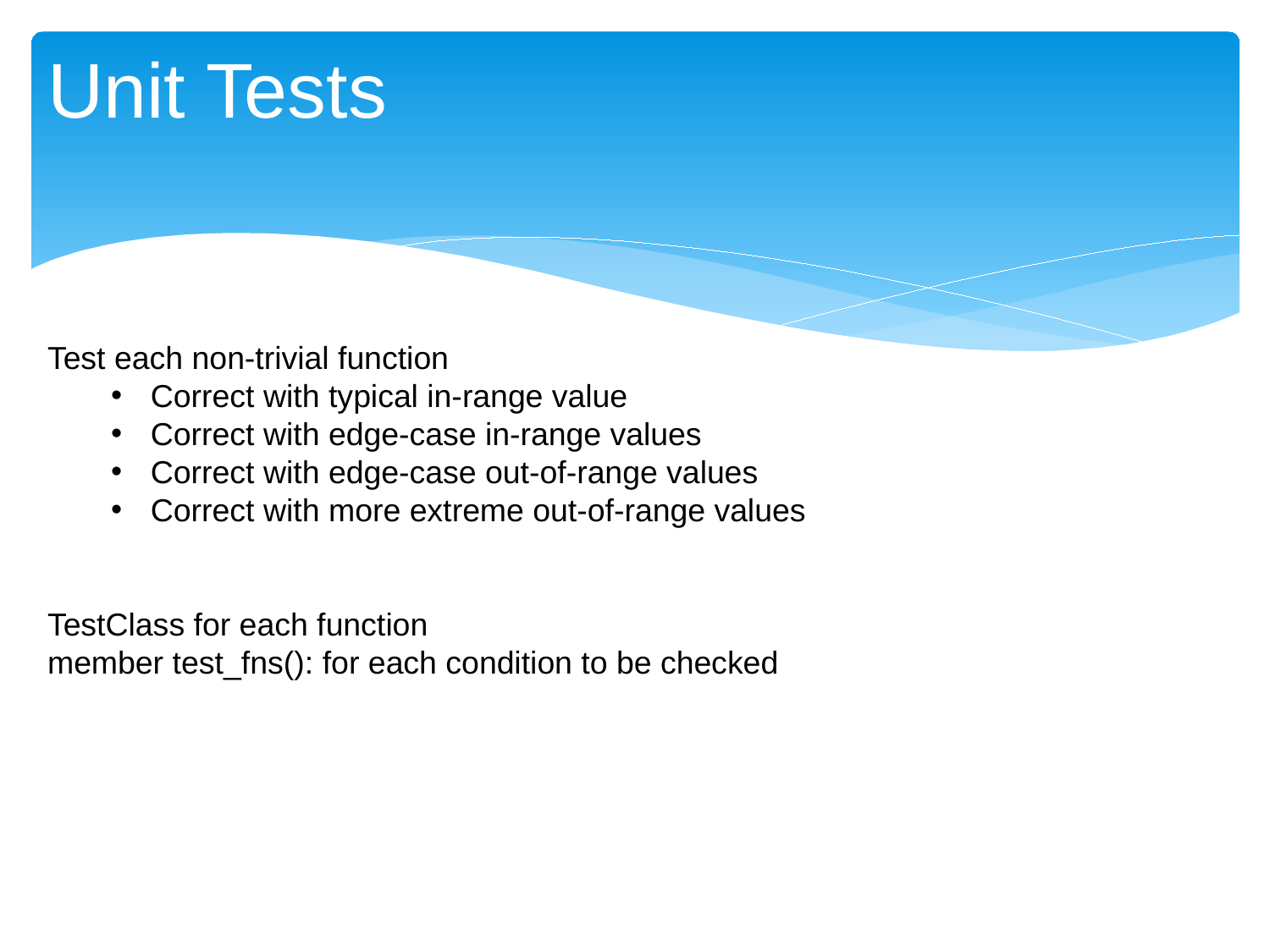

# Unit Tests
Test each non-trivial function
Correct with typical in-range value
Correct with edge-case in-range values
Correct with edge-case out-of-range values
Correct with more extreme out-of-range values

TestClass for each function
member test_fns(): for each condition to be checked